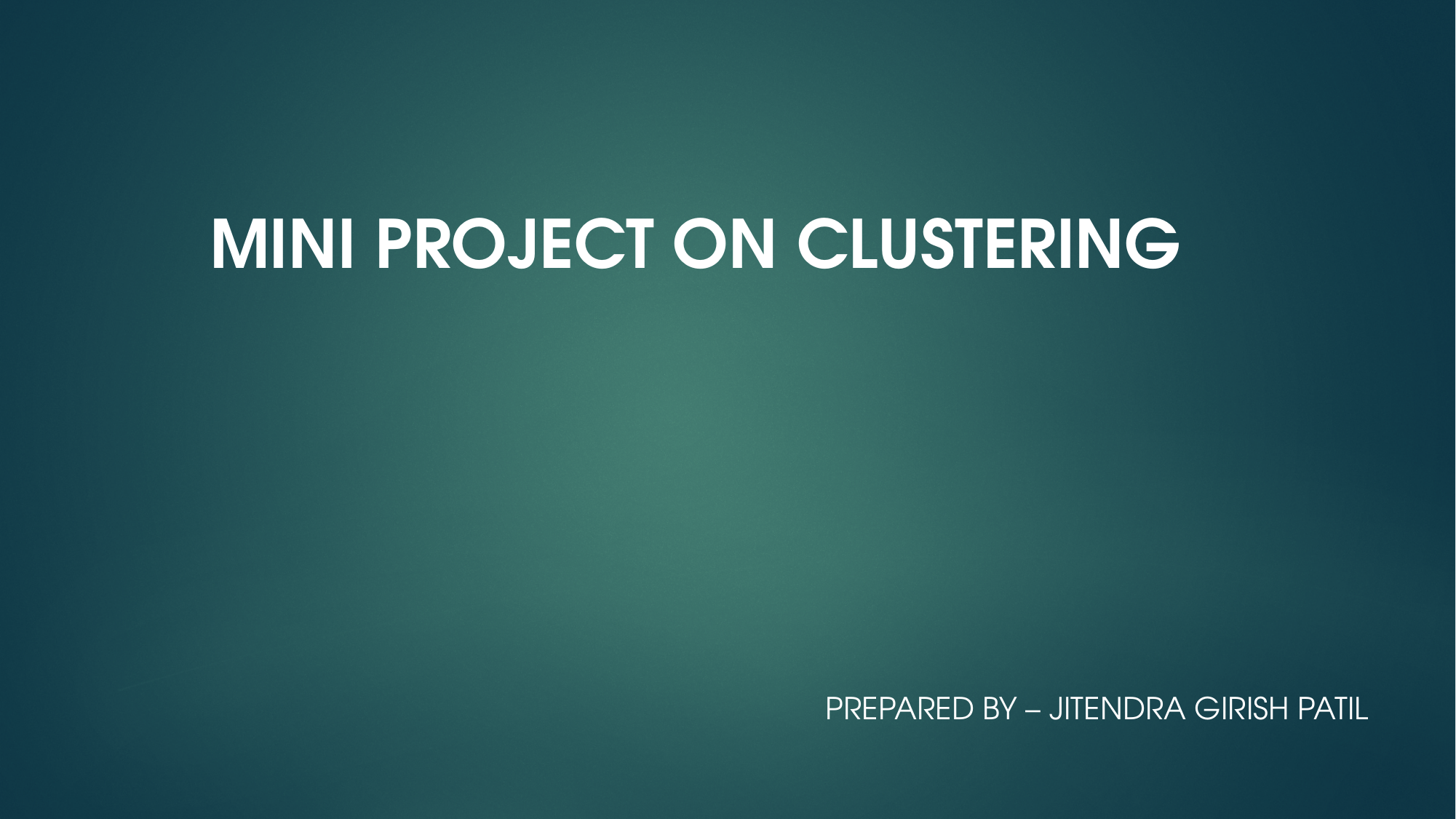

# MINI PROJECT ON CLUSTERING
PREPARED BY – JITENDRA GIRISH PATIL